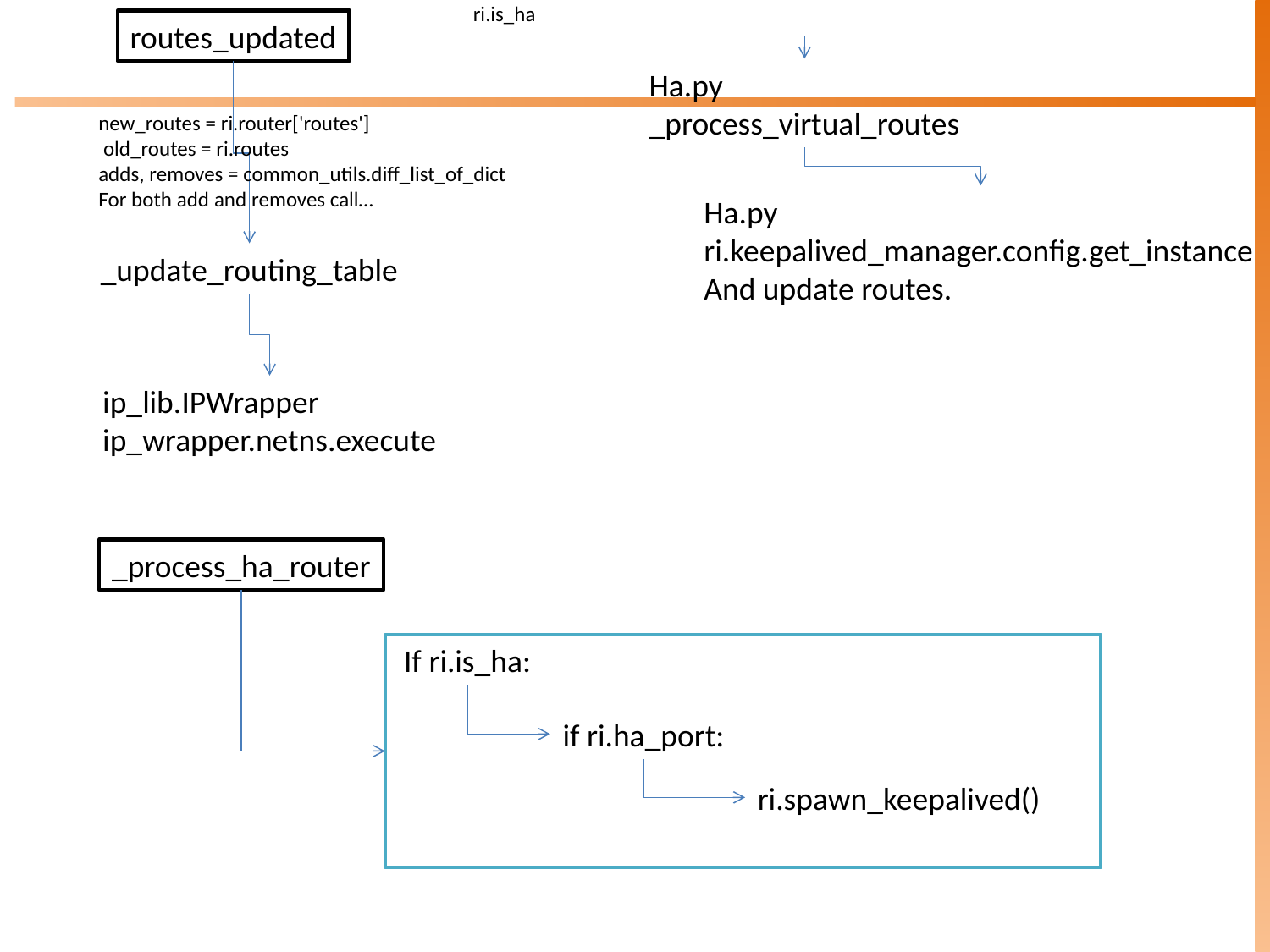

ri.is_ha
routes_updated
Ha.py
_process_virtual_routes
new_routes = ri.router['routes']
 old_routes = ri.routes
adds, removes = common_utils.diff_list_of_dict
For both add and removes call…
Ha.py
ri.keepalived_manager.config.get_instance
And update routes.
_update_routing_table
ip_lib.IPWrapper
ip_wrapper.netns.execute
_process_ha_router

If ri.is_ha:
if ri.ha_port:
ri.spawn_keepalived()